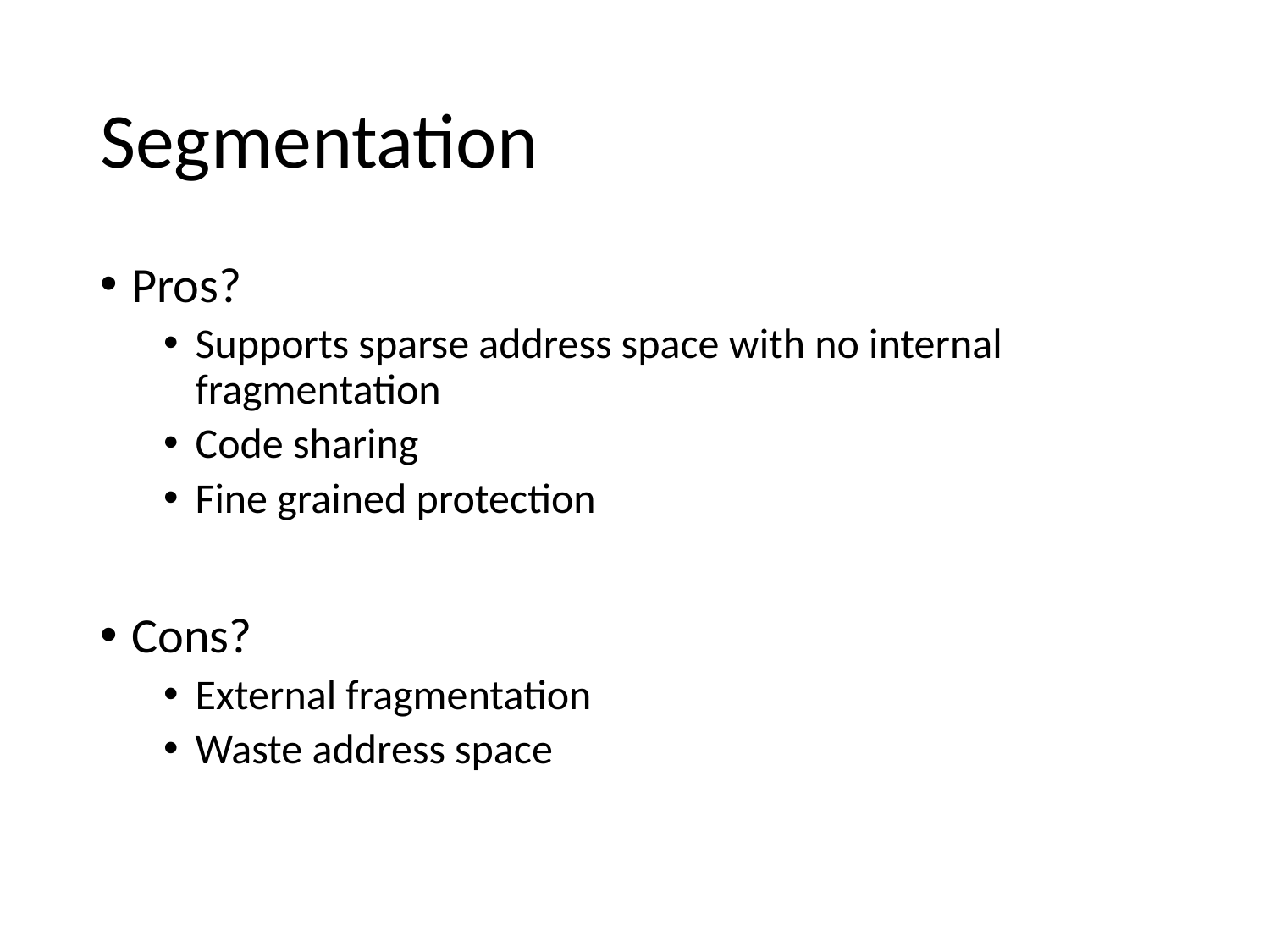

# Segmentation
Pros?
Supports sparse address space with no internal fragmentation
Code sharing
Fine grained protection

Cons?
External fragmentation
Waste address space